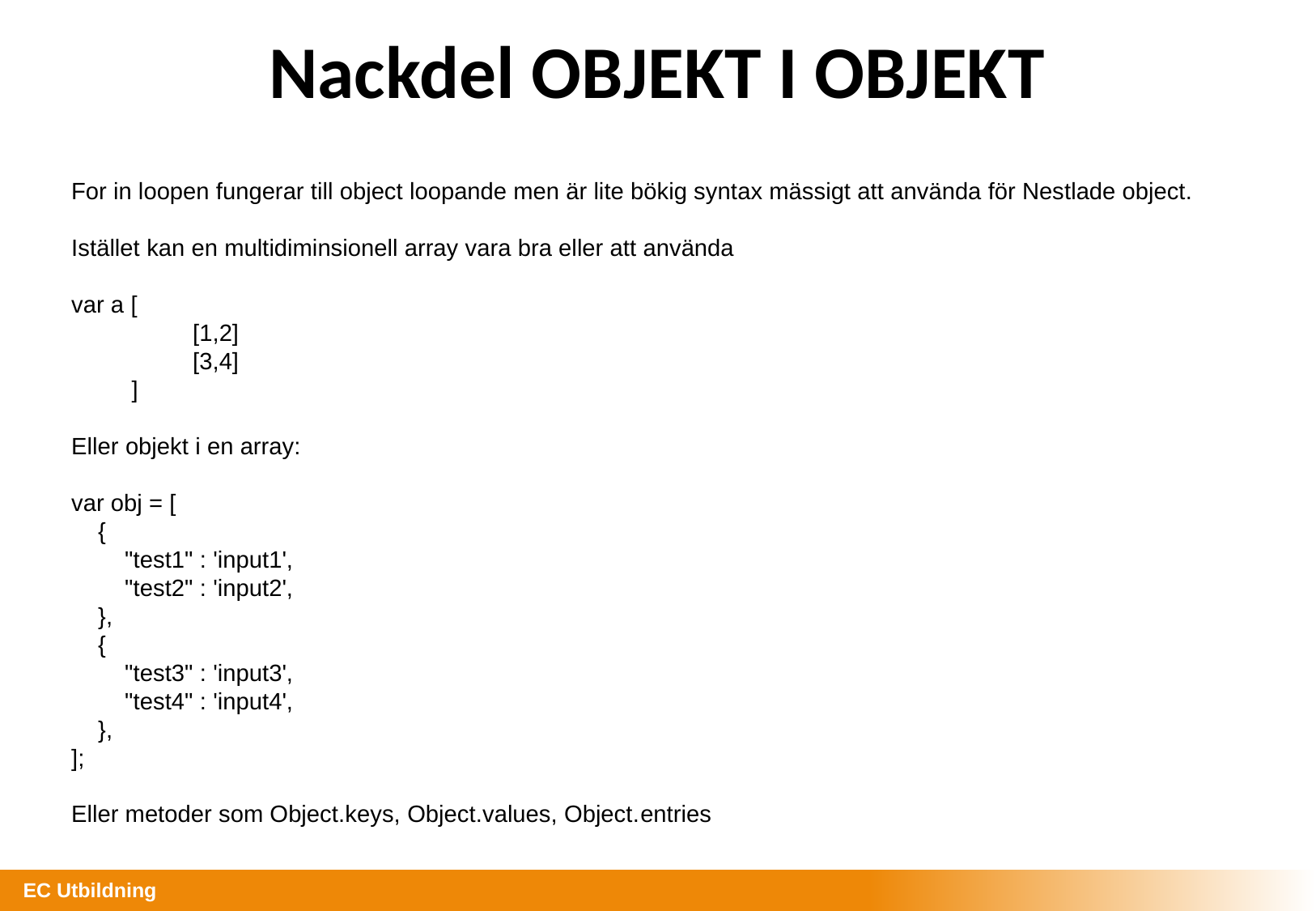

# Nackdel OBJEKT I OBJEKT
For in loopen fungerar till object loopande men är lite bökig syntax mässigt att använda för Nestlade object.

Istället kan en multidiminsionell array vara bra eller att använda
var a [
	[1,2]
	[3,4]
         ]

Eller objekt i en array:

var obj = [
    {
        "test1" : 'input1',
        "test2" : 'input2',
    },
    {
        "test3" : 'input3',
        "test4" : 'input4',
    },
];

Eller metoder som Object.keys, Object.values, Object.entries
EC Utbildning